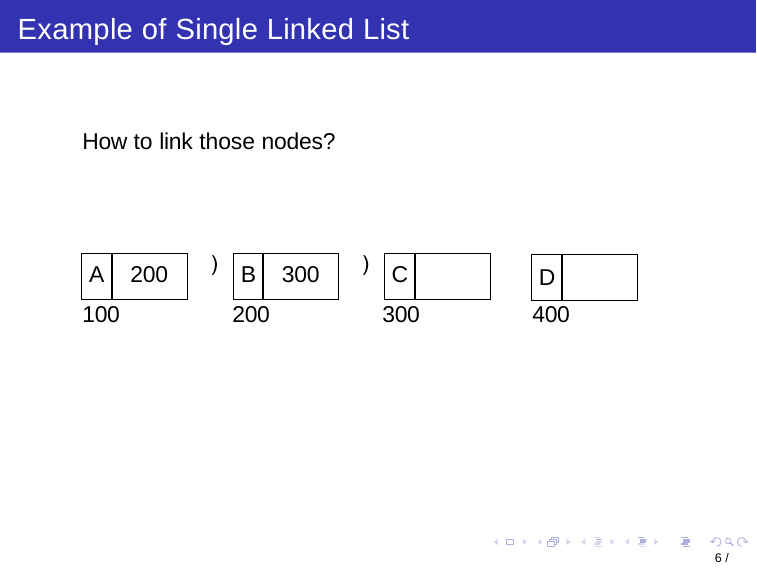

Example of Single Linked List
How to link those nodes?

| A | 200 | ) | B | 300 | ) | C |  |
| --- | --- | --- | --- | --- | --- | --- | --- |

D
100
200
300
400
6 / 65